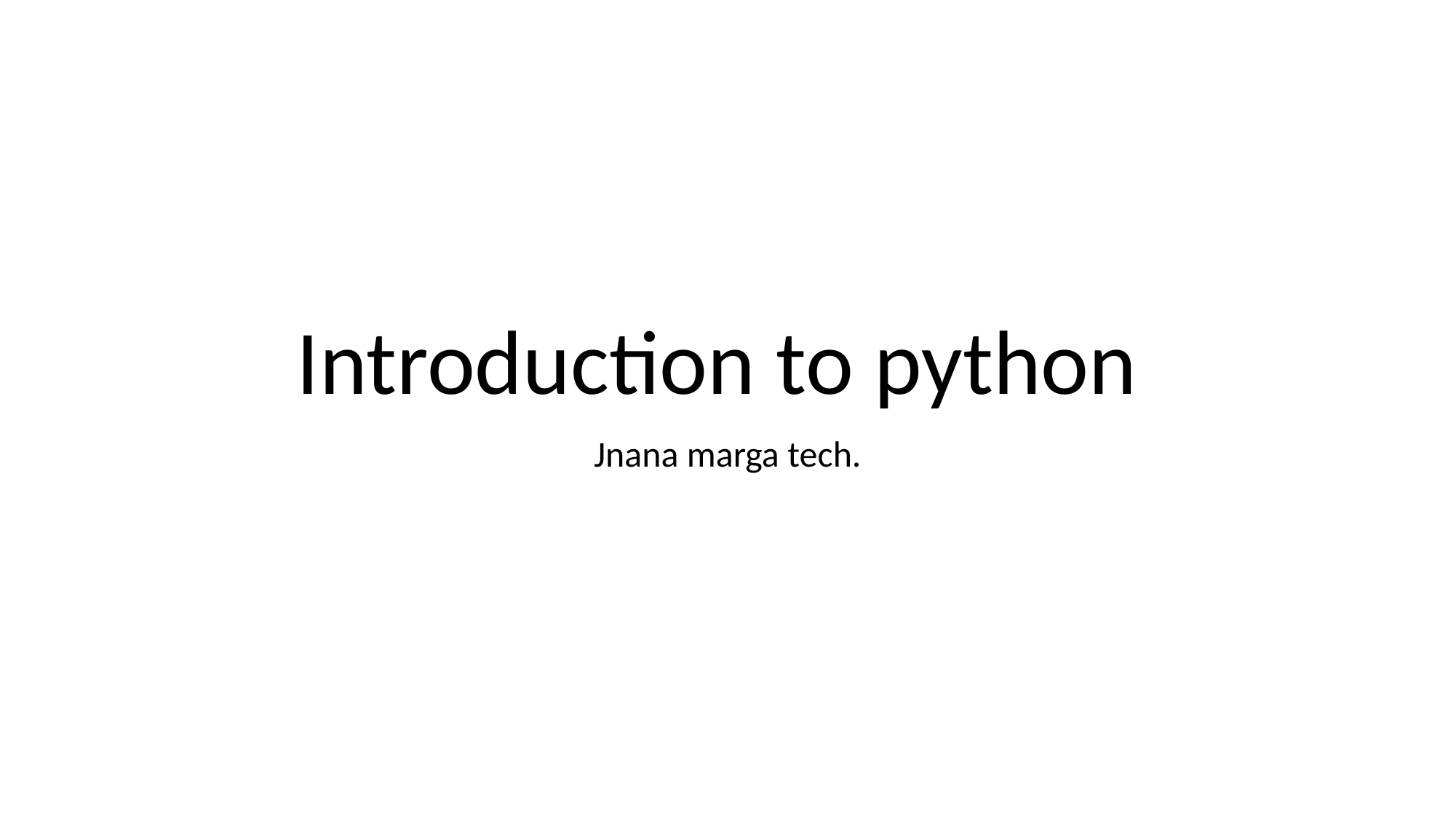

# Introduction to python
Jnana marga tech.